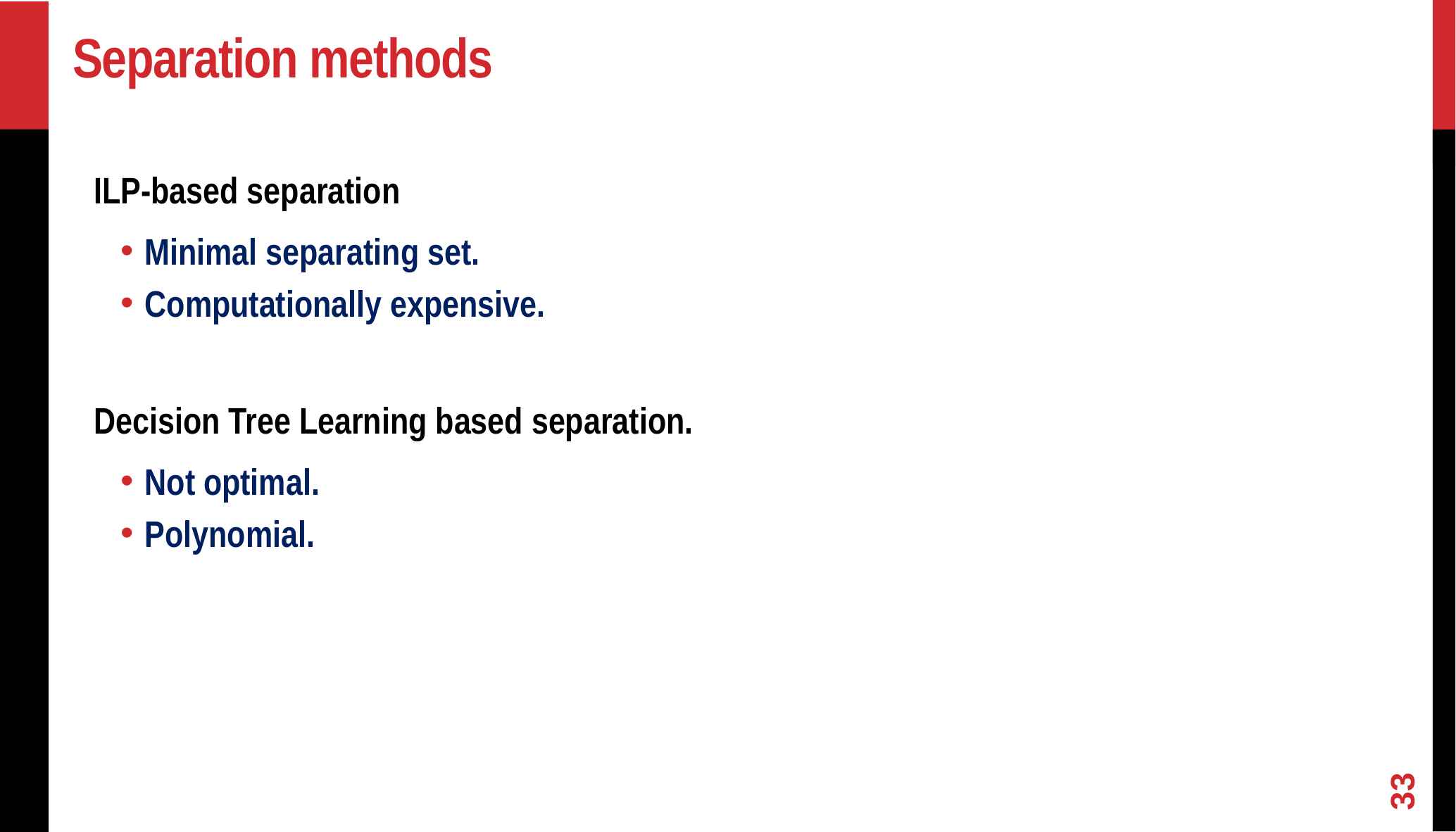

# Separation methods
 ILP-based separation
Minimal separating set.
Computationally expensive.

 Decision Tree Learning based separation.
Not optimal.
Polynomial.
33